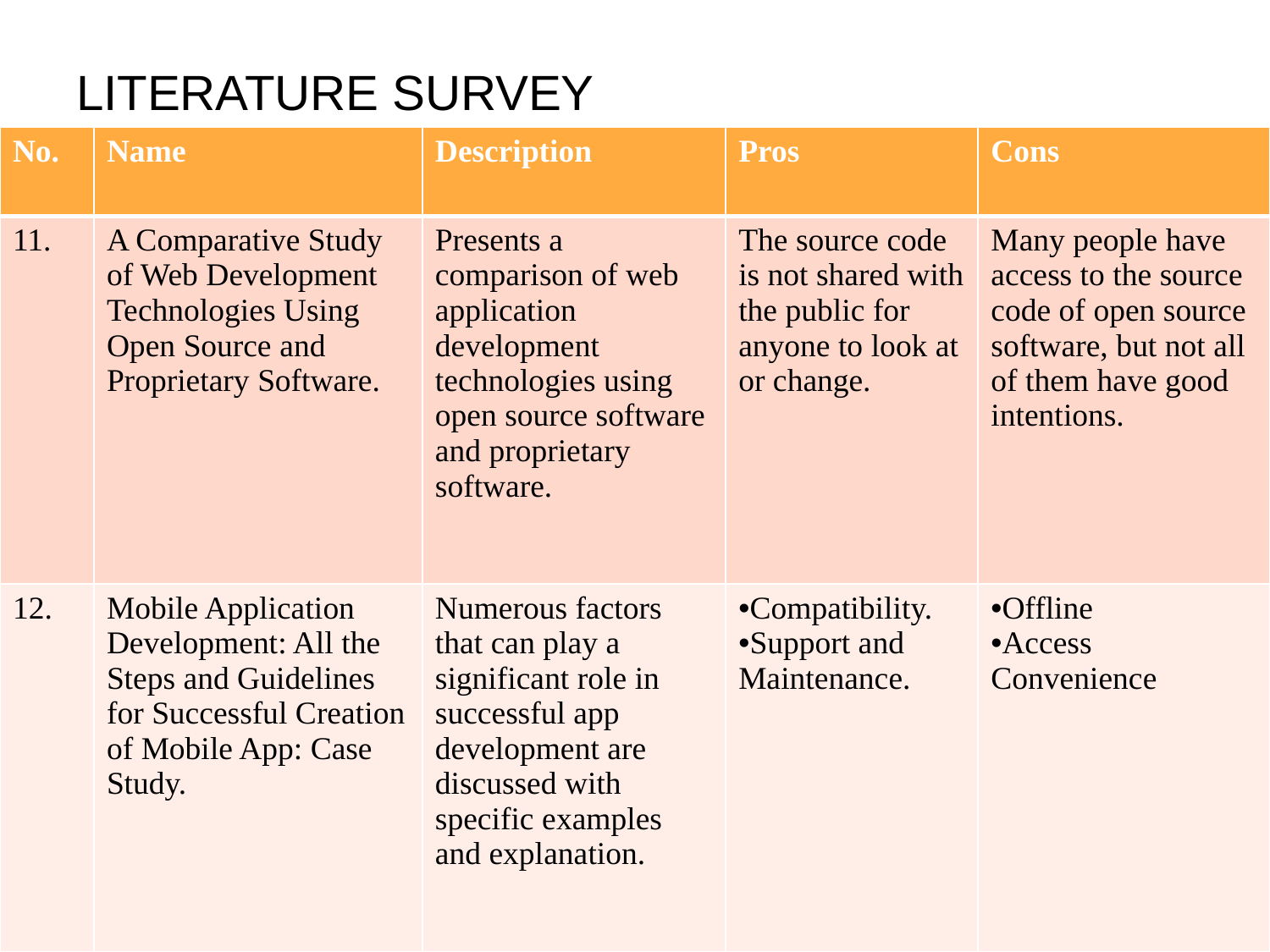

# LITERATURE SURVEY
| No. | Name | Description | Pros | Cons |
| --- | --- | --- | --- | --- |
| 11. | A Comparative Study of Web Development Technologies Using Open Source and Proprietary Software. | Presents a comparison of web application development technologies using open source software and proprietary software. | The source code is not shared with the public for anyone to look at or change. | Many people have access to the source code of open source software, but not all of them have good intentions. |
| 12. | Mobile Application Development: All the Steps and Guidelines for Successful Creation of Mobile App: Case Study. | Numerous factors that can play a significant role in successful app development are discussed with specific examples and explanation. | Compatibility. Support and Maintenance. | Offline Access Convenience |